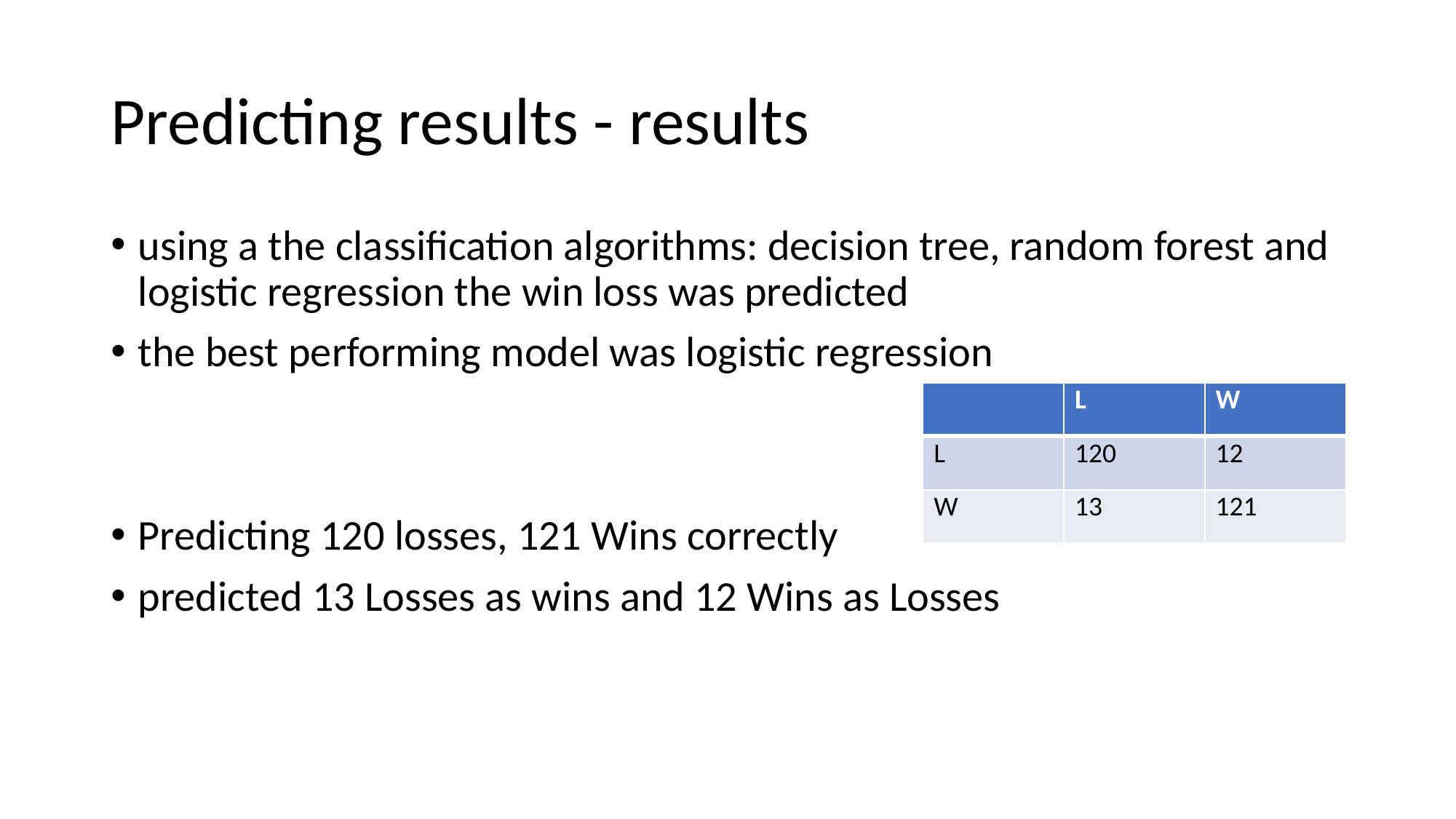

# Predicting results - results
using a the classification algorithms: decision tree, random forest and logistic regression the win loss was predicted
the best performing model was logistic regression

Predicting 120 losses, 121 Wins correctly
predicted 13 Losses as wins and 12 Wins as Losses

|  | L | W |
| --- | --- | --- |
| L | 120 | 12 |
| W | 13 | 121 |